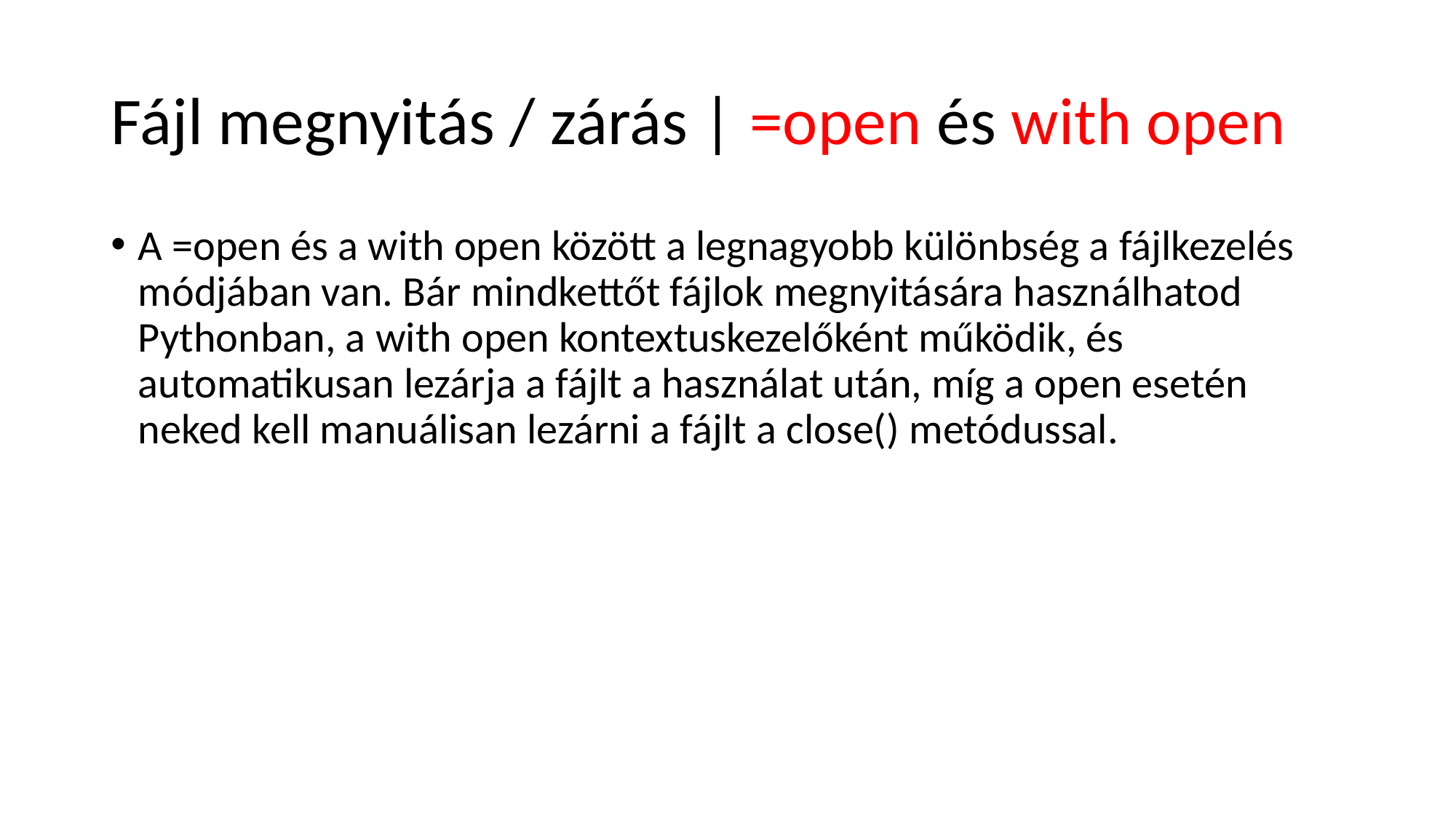

# Fájl megnyitás / zárás | =open és with open
A =open és a with open között a legnagyobb különbség a fájlkezelés módjában van. Bár mindkettőt fájlok megnyitására használhatod Pythonban, a with open kontextuskezelőként működik, és automatikusan lezárja a fájlt a használat után, míg a open esetén neked kell manuálisan lezárni a fájlt a close() metódussal.